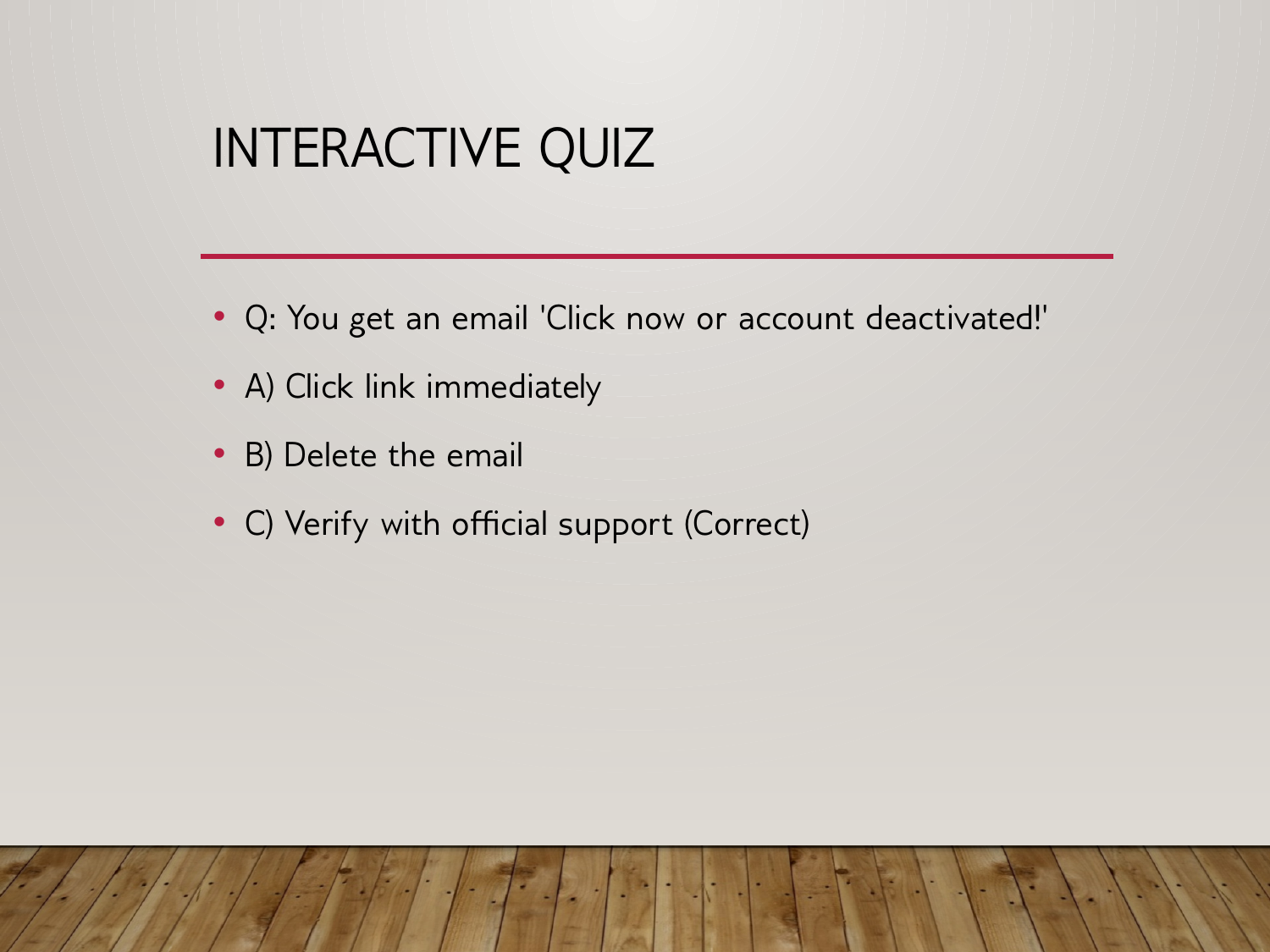

# Interactive Quiz
Q: You get an email 'Click now or account deactivated!'
A) Click link immediately
B) Delete the email
C) Verify with official support (Correct)